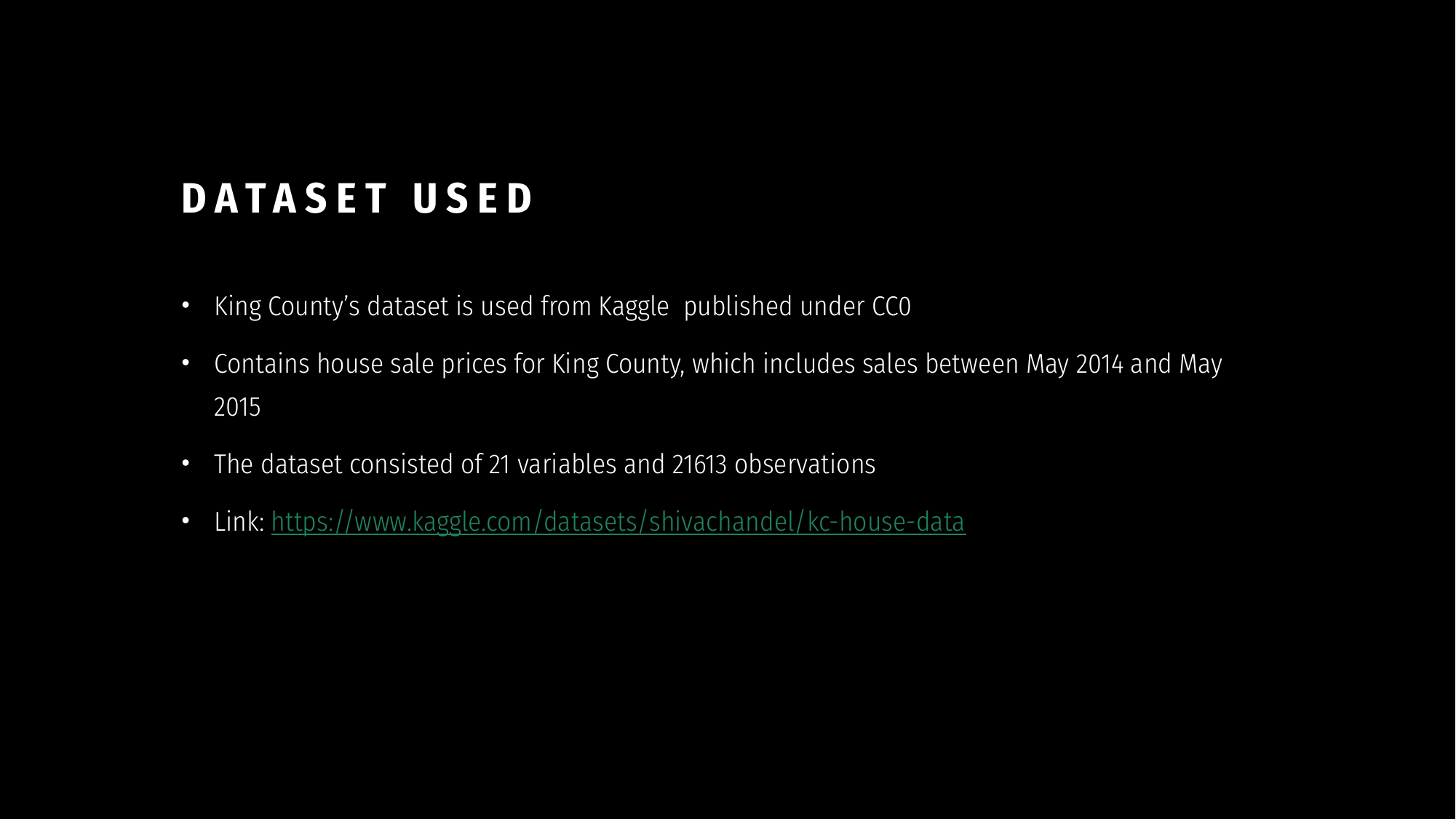

# DATASET USED
King County’s dataset is used from Kaggle  published under CC0
Contains house sale prices for King County, which includes sales between May 2014 and May 2015
The dataset consisted of 21 variables and 21613 observations
Link: https://www.kaggle.com/datasets/shivachandel/kc-house-data